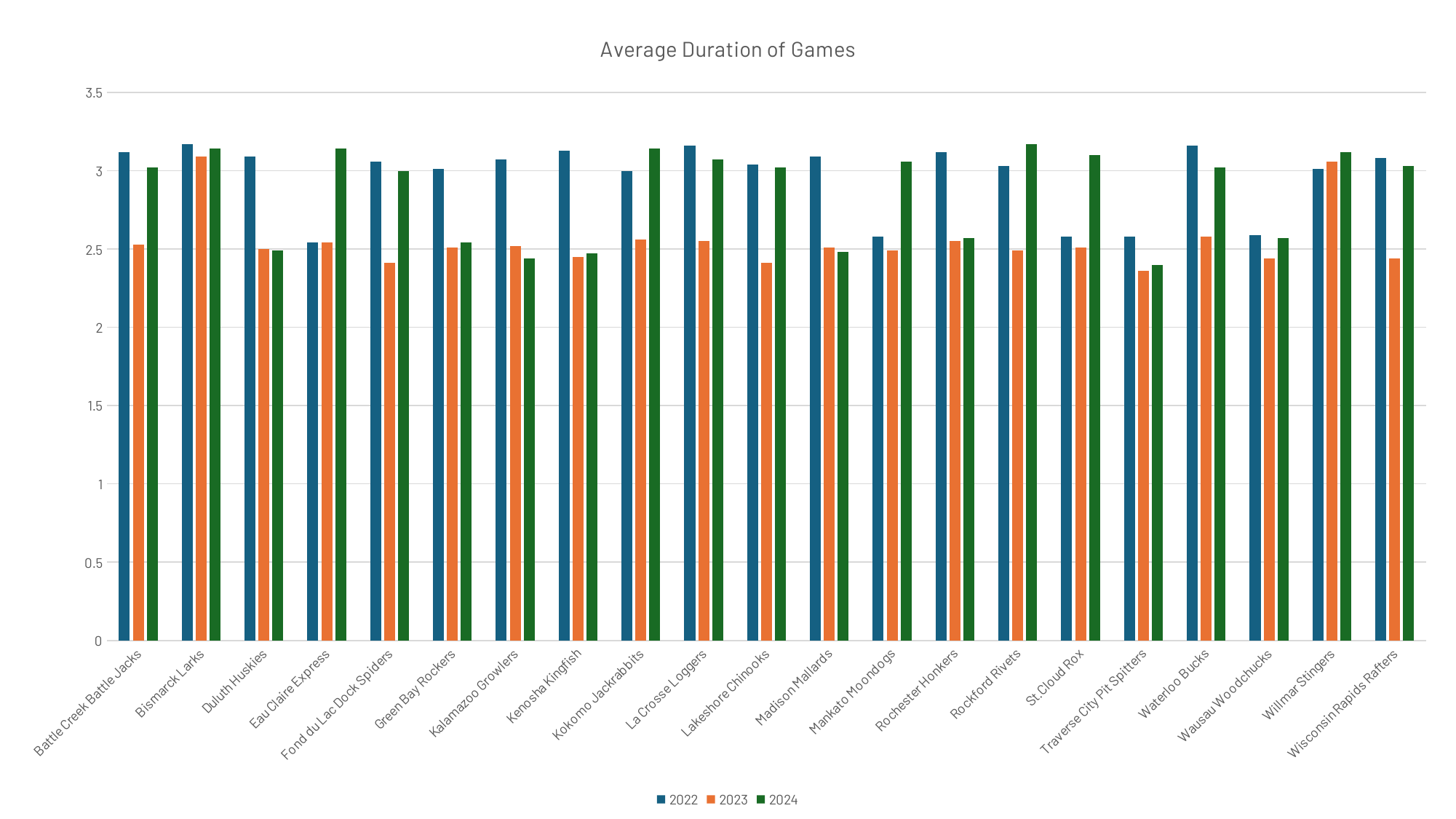

### Chart: Average Duration of Games

| Category | 2022 | 2023 | 2024 |
|---|---|---|---|
| Battle Creek Battle Jacks | 3.12 | 2.53 | 3.02 |
| Bismarck Larks | 3.17 | 3.09 | 3.14 |
| Duluth Huskies | 3.09 | 2.5 | 2.49 |
| Eau Claire Express | 2.54 | 2.54 | 3.14 |
| Fond du Lac Dock Spiders | 3.06 | 2.41 | 3.0 |
| Green Bay Rockers | 3.01 | 2.51 | 2.54 |
| Kalamazoo Growlers | 3.07 | 2.52 | 2.44 |
| Kenosha Kingfish | 3.13 | 2.45 | 2.47 |
| Kokomo Jackrabbits | 3.0 | 2.56 | 3.14 |
| La Crosse Loggers | 3.16 | 2.55 | 3.07 |
| Lakeshore Chinooks | 3.04 | 2.41 | 3.02 |
| Madison Mallards | 3.09 | 2.51 | 2.48 |
| Mankato Moondogs | 2.58 | 2.49 | 3.06 |
| Rochester Honkers | 3.12 | 2.55 | 2.57 |
| Rockford Rivets | 3.03 | 2.49 | 3.17 |
| St.Cloud Rox | 2.58 | 2.51 | 3.1 |
| Traverse City Pit Spitters | 2.58 | 2.36 | 2.4 |
| Waterloo Bucks | 3.16 | 2.58 | 3.02 |
| Wausau Woodchucks | 2.59 | 2.44 | 2.57 |
| Willmar Stingers | 3.01 | 3.06 | 3.12 |
| Wisconsin Rapids Rafters | 3.08 | 2.44 | 3.03 |